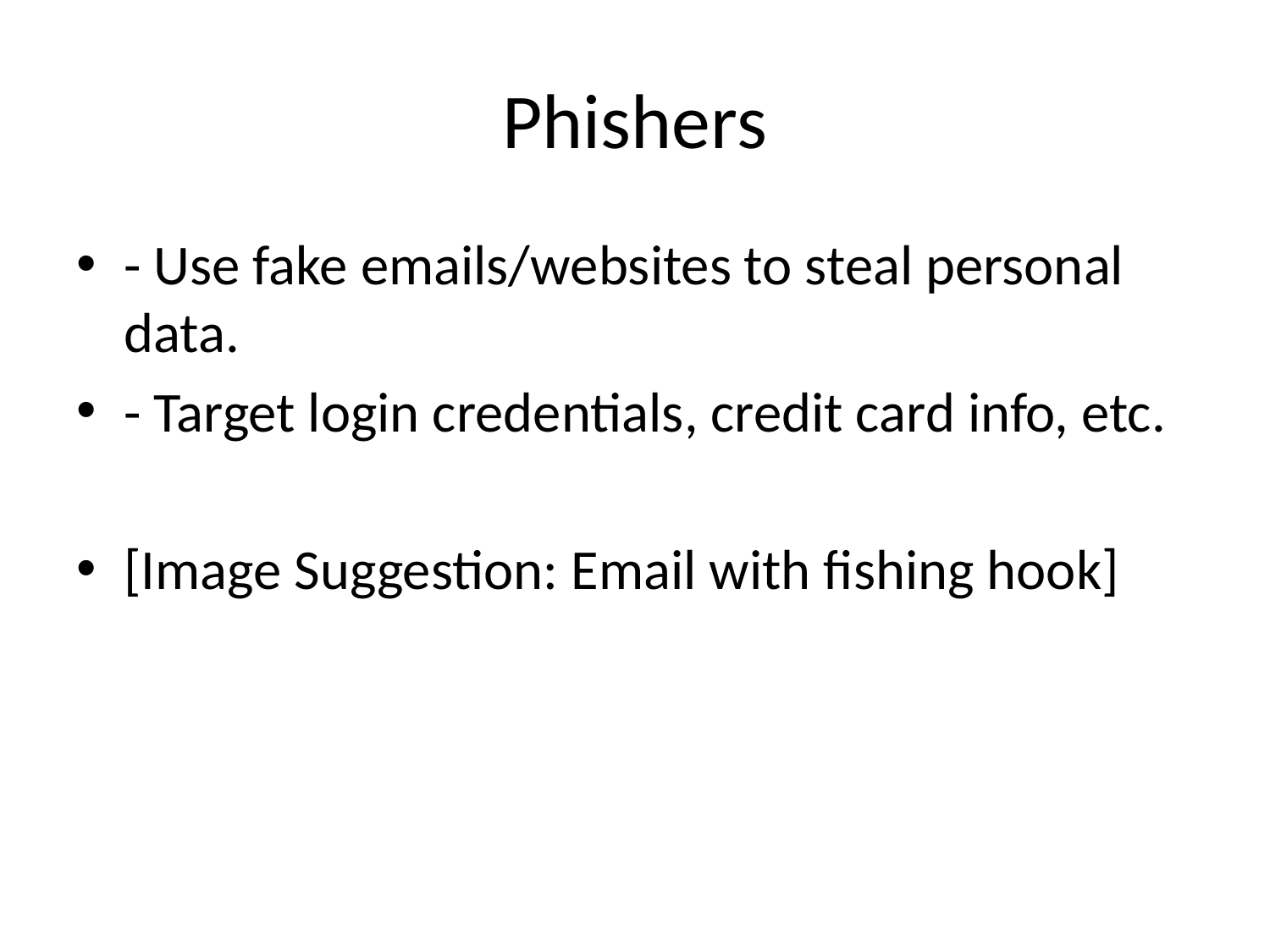

# Phishers
- Use fake emails/websites to steal personal data.
- Target login credentials, credit card info, etc.

[Image Suggestion: Email with fishing hook]